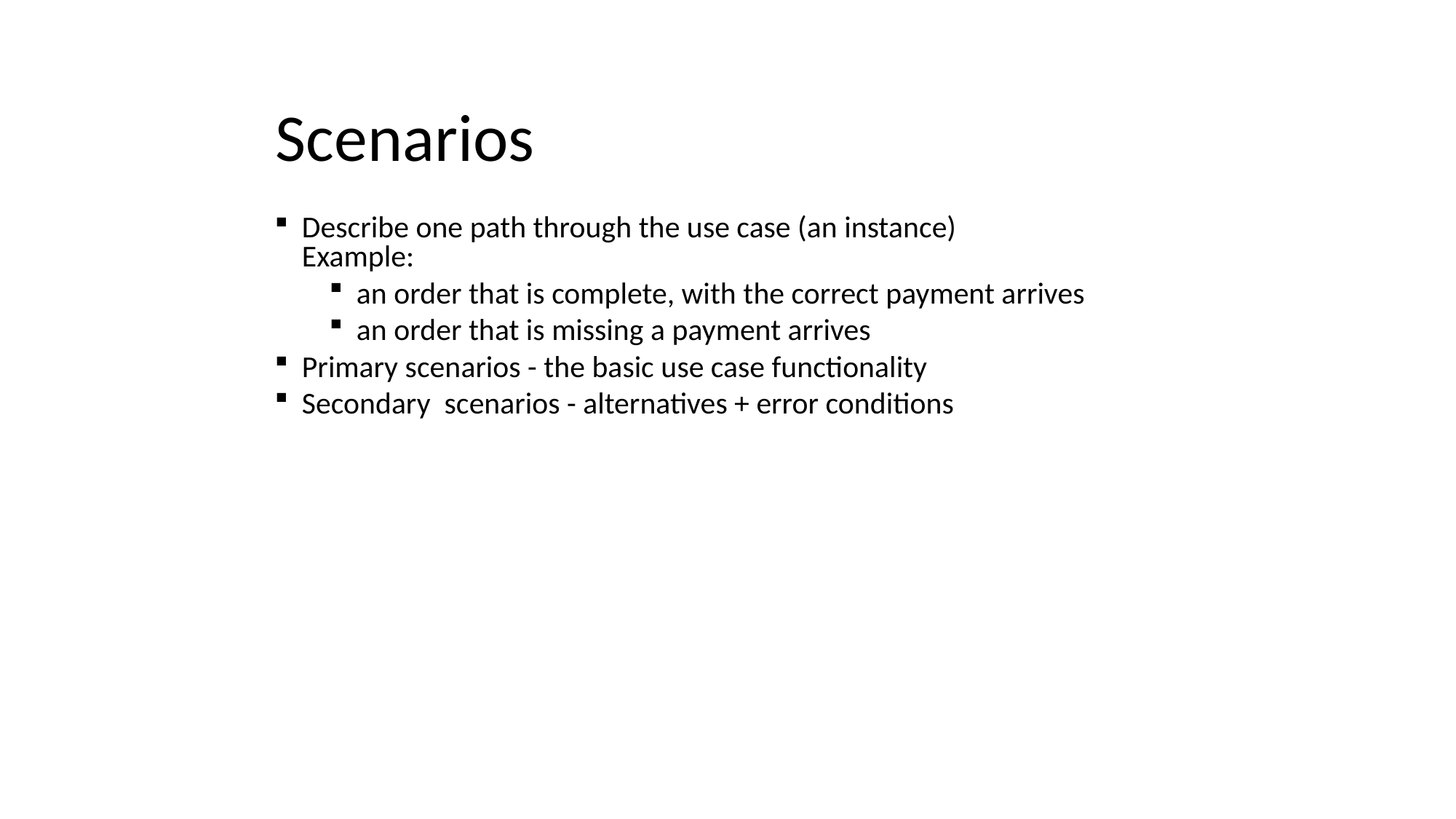

# Scenarios
Describe one path through the use case (an instance)
Example:
an order that is complete, with the correct payment arrives
an order that is missing a payment arrives
Primary scenarios - the basic use case functionality
Secondary  scenarios - alternatives + error conditions